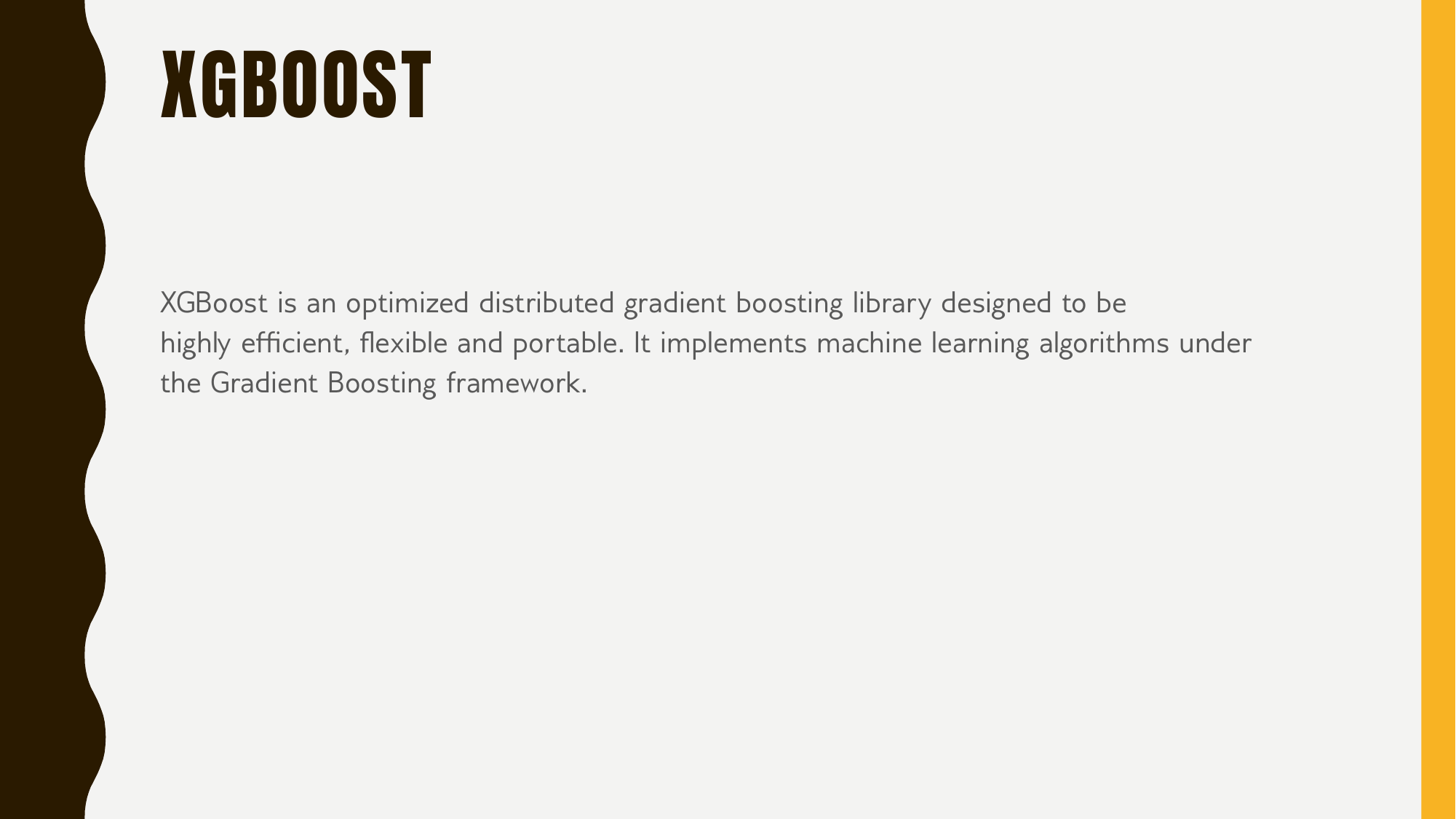

# XGBoost
XGBoost is an optimized distributed gradient boosting library designed to be highly efficient, flexible and portable. It implements machine learning algorithms under the Gradient Boosting framework.